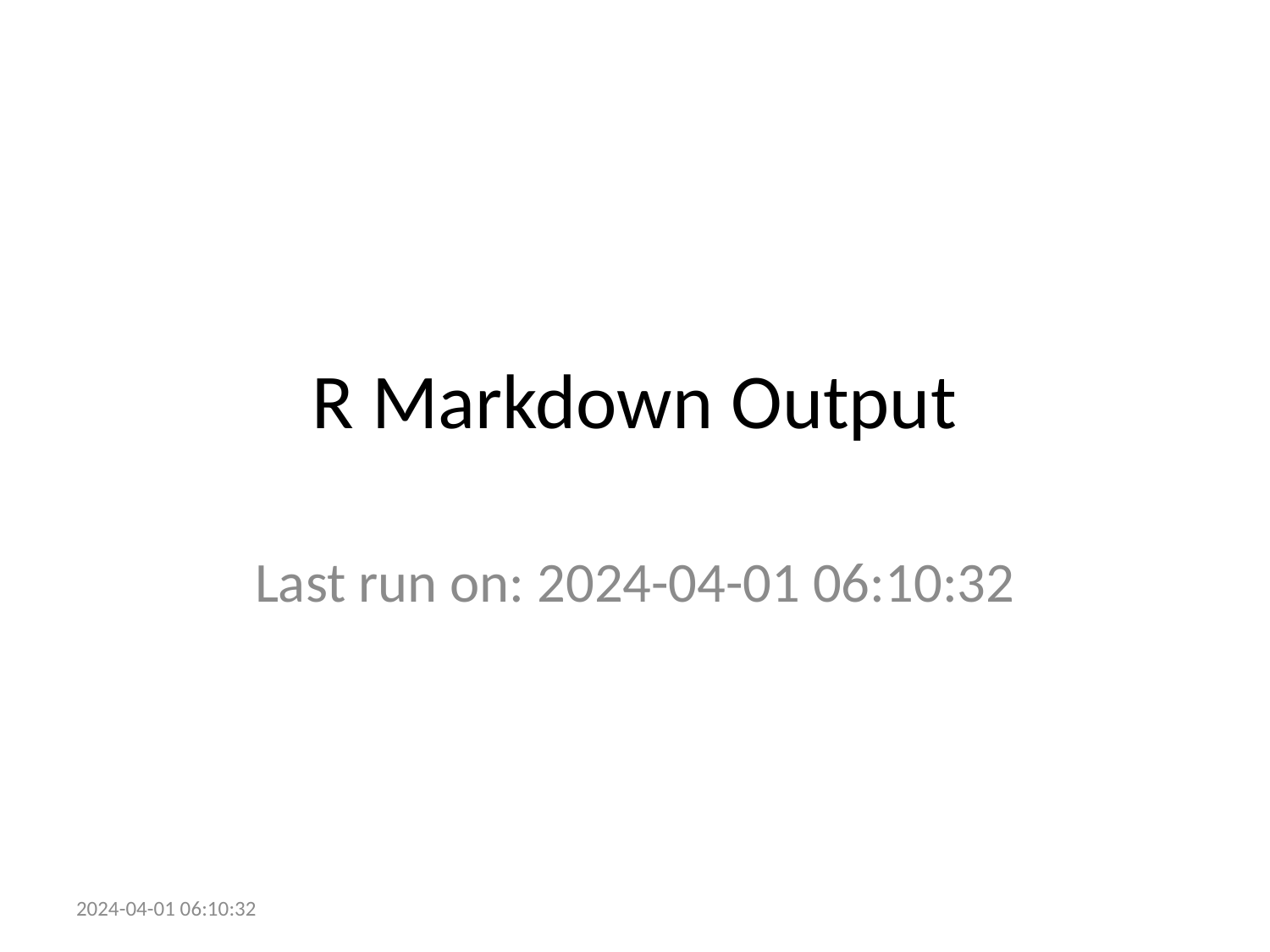

# R Markdown Output
Last run on: 2024-04-01 06:10:32
2024-04-01 06:10:32